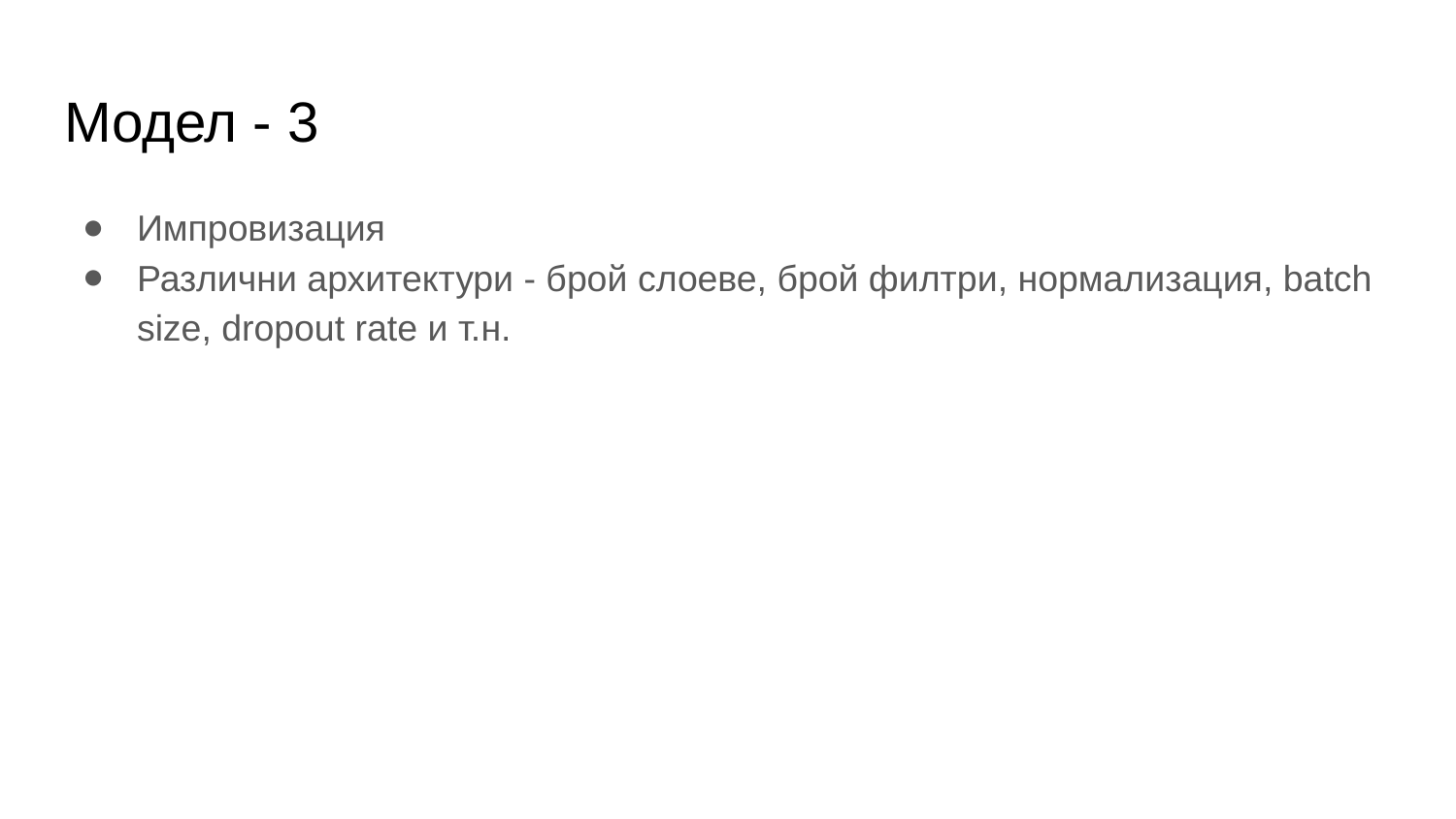

# Модел - 3
Импровизация
Различни архитектури - брой слоеве, брой филтри, нормализация, batch size, dropout rate и т.н.